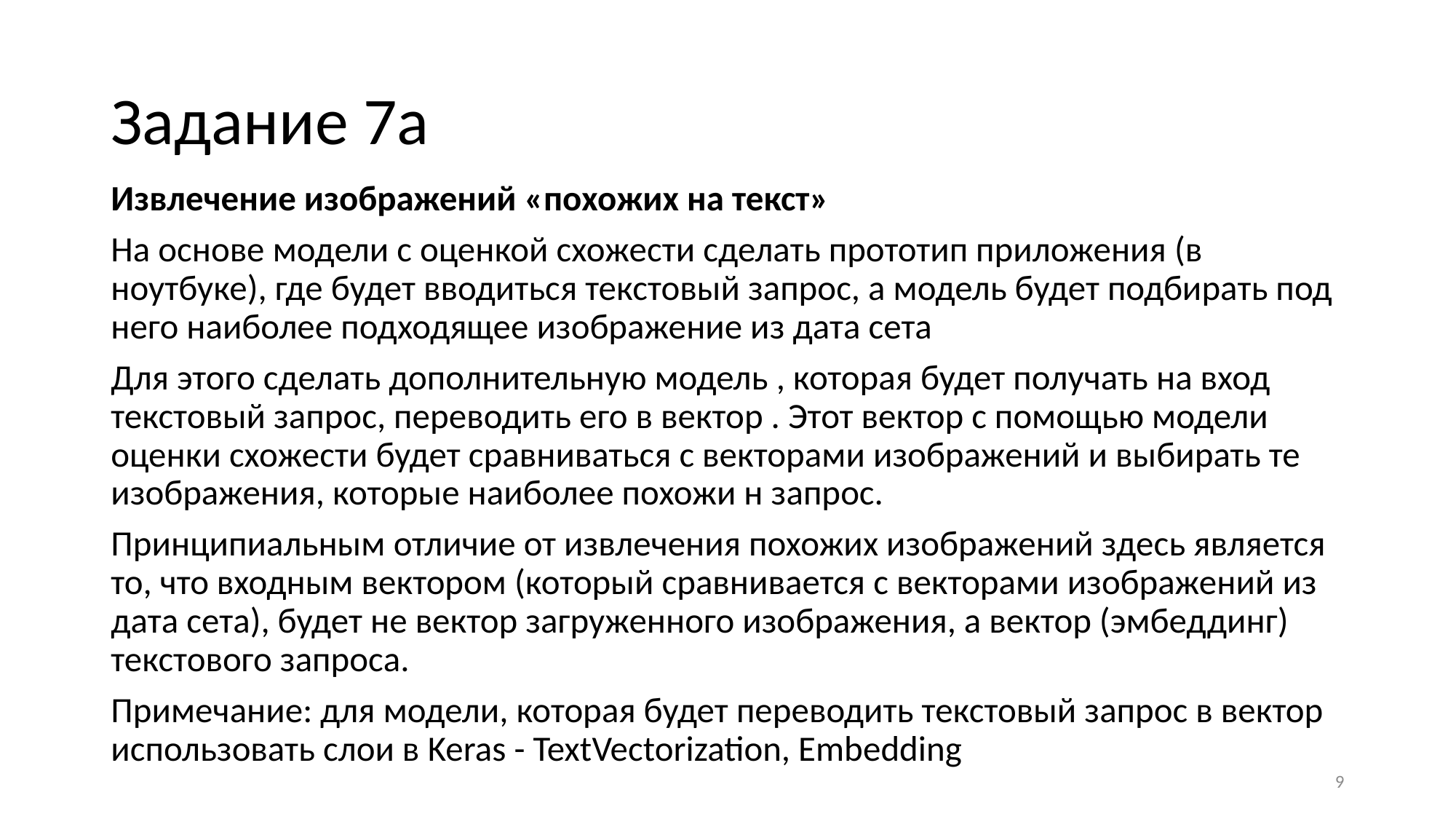

# Задание 7а
Извлечение изображений «похожих на текст»
На основе модели с оценкой схожести сделать прототип приложения (в ноутбуке), где будет вводиться текстовый запрос, а модель будет подбирать под него наиболее подходящее изображение из дата сета
Для этого сделать дополнительную модель , которая будет получать на вход текстовый запрос, переводить его в вектор . Этот вектор с помощью модели оценки схожести будет сравниваться с векторами изображений и выбирать те изображения, которые наиболее похожи н запрос.
Принципиальным отличие от извлечения похожих изображений здесь является то, что входным вектором (который сравнивается с векторами изображений из дата сета), будет не вектор загруженного изображения, а вектор (эмбеддинг) текстового запроса.
Примечание: для модели, которая будет переводить текстовый запрос в вектор использовать слои в Keras - TextVectorization, Embedding
9